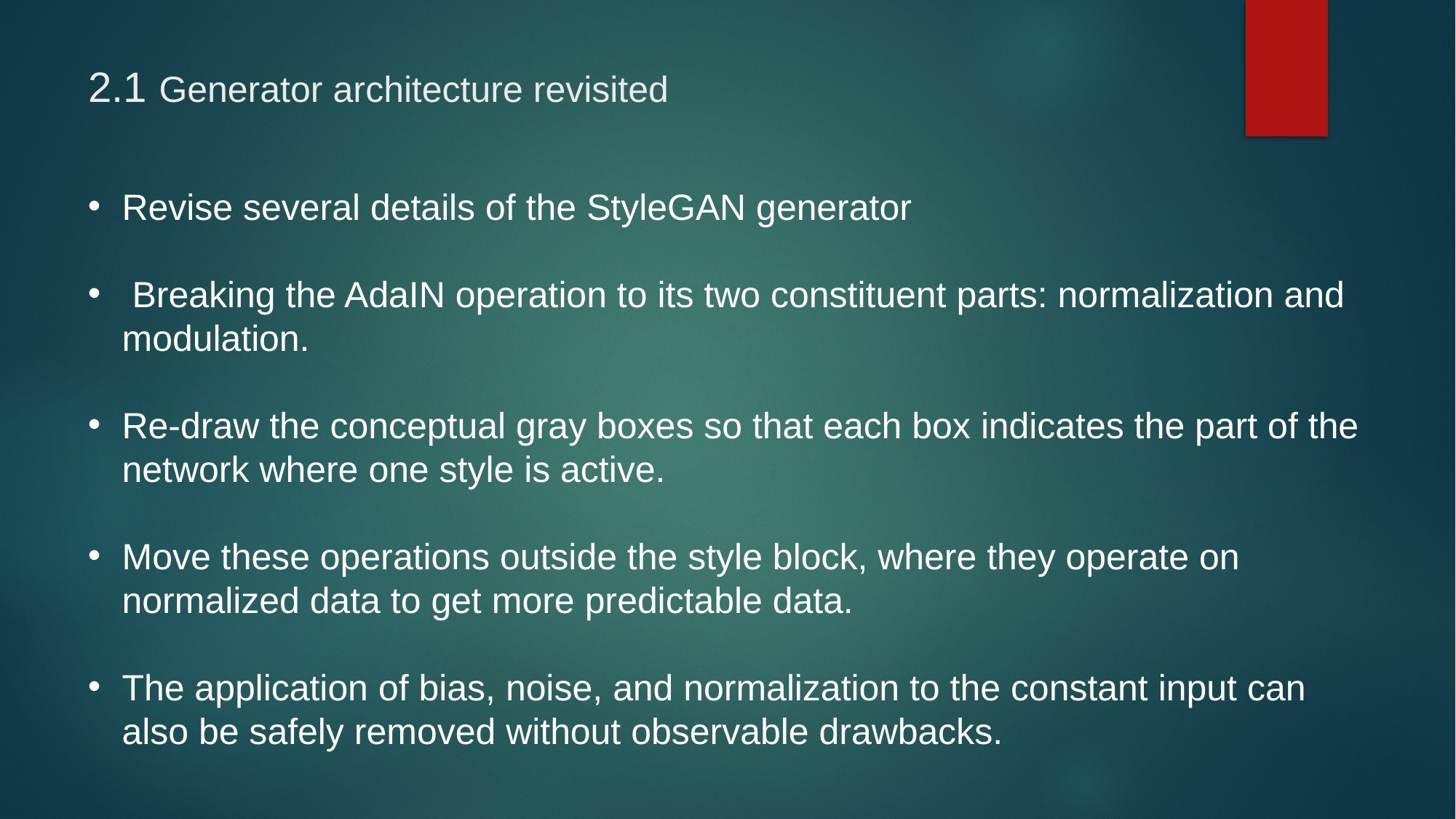

# 2.1 Generator architecture revisited
Revise several details of the StyleGAN generator

 Breaking the AdaIN operation to its two constituent parts: normalization and modulation.

Re-draw the conceptual gray boxes so that each box indicates the part of the network where one style is active.

Move these operations outside the style block, where they operate on normalized data to get more predictable data.

The application of bias, noise, and normalization to the constant input can also be safely removed without observable drawbacks.